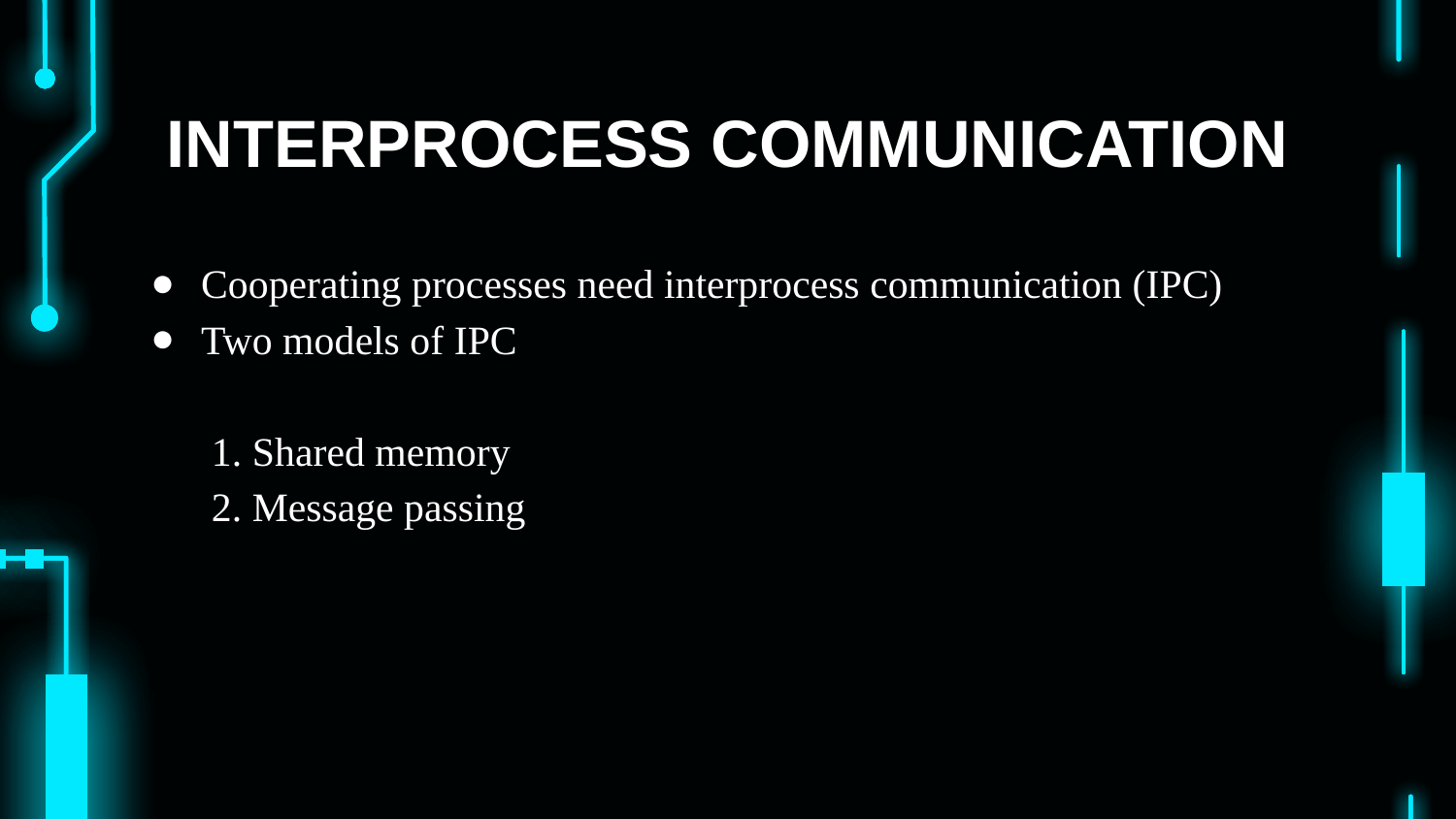

# INTERPROCESS COMMUNICATION
Cooperating processes need interprocess communication (IPC)
Two models of IPC

      1. Shared memory
      2. Message passing